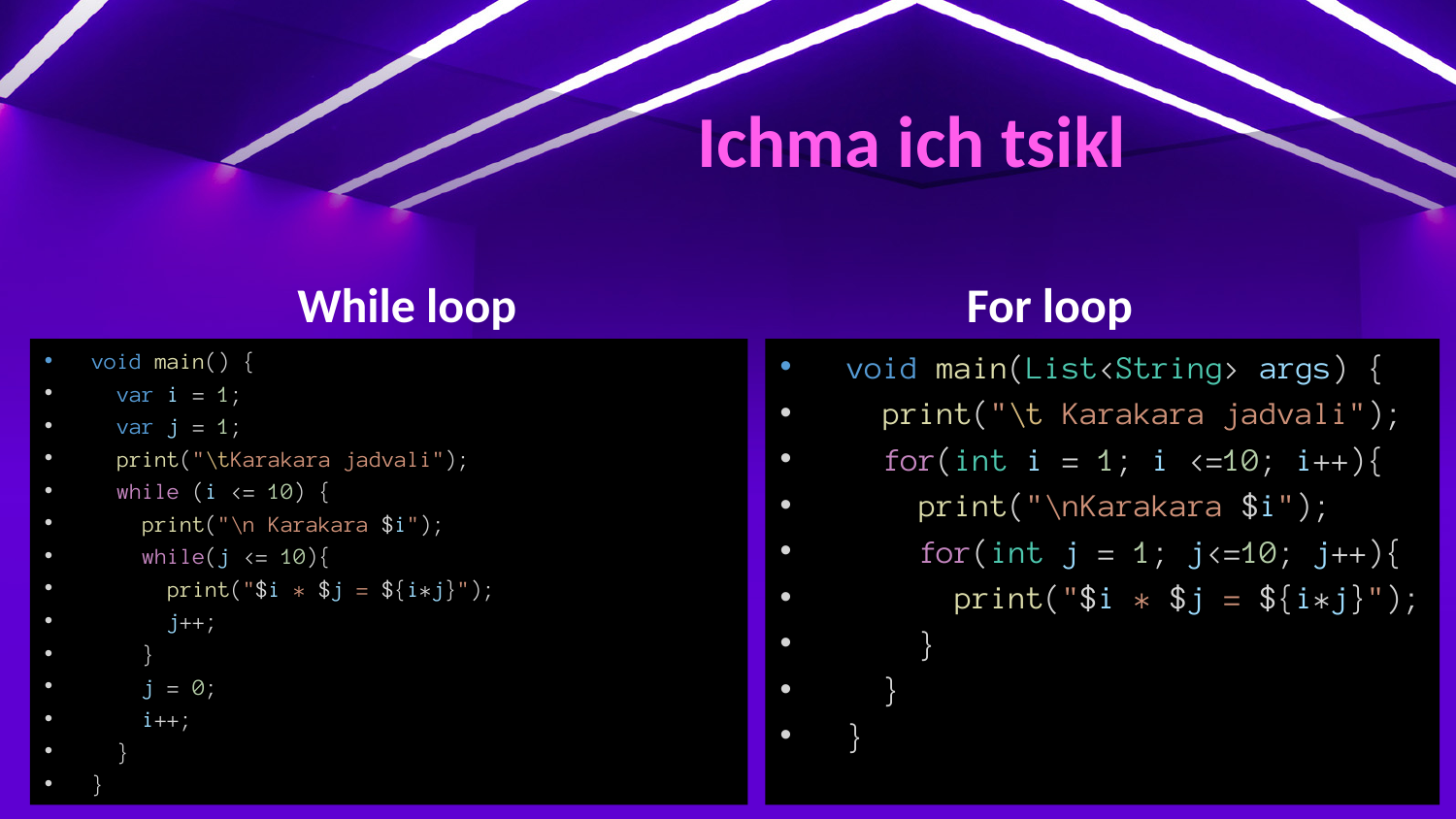

# Ichma ich tsikl
While loop
For loop
void main(List<String> args) {
  print("\t Karakara jadvali");
  for(int i = 1; i <=10; i++){
    print("\nKarakara $i");
    for(int j = 1; j<=10; j++){
      print("$i * $j = ${i*j}");
    }
  }
}
void main() {
  var i = 1;
  var j = 1;
  print("\tKarakara jadvali");
  while (i <= 10) {
    print("\n Karakara $i");
    while(j <= 10){
      print("$i * $j = ${i*j}");
      j++;
    }
    j = 0;
    i++;
  }
}